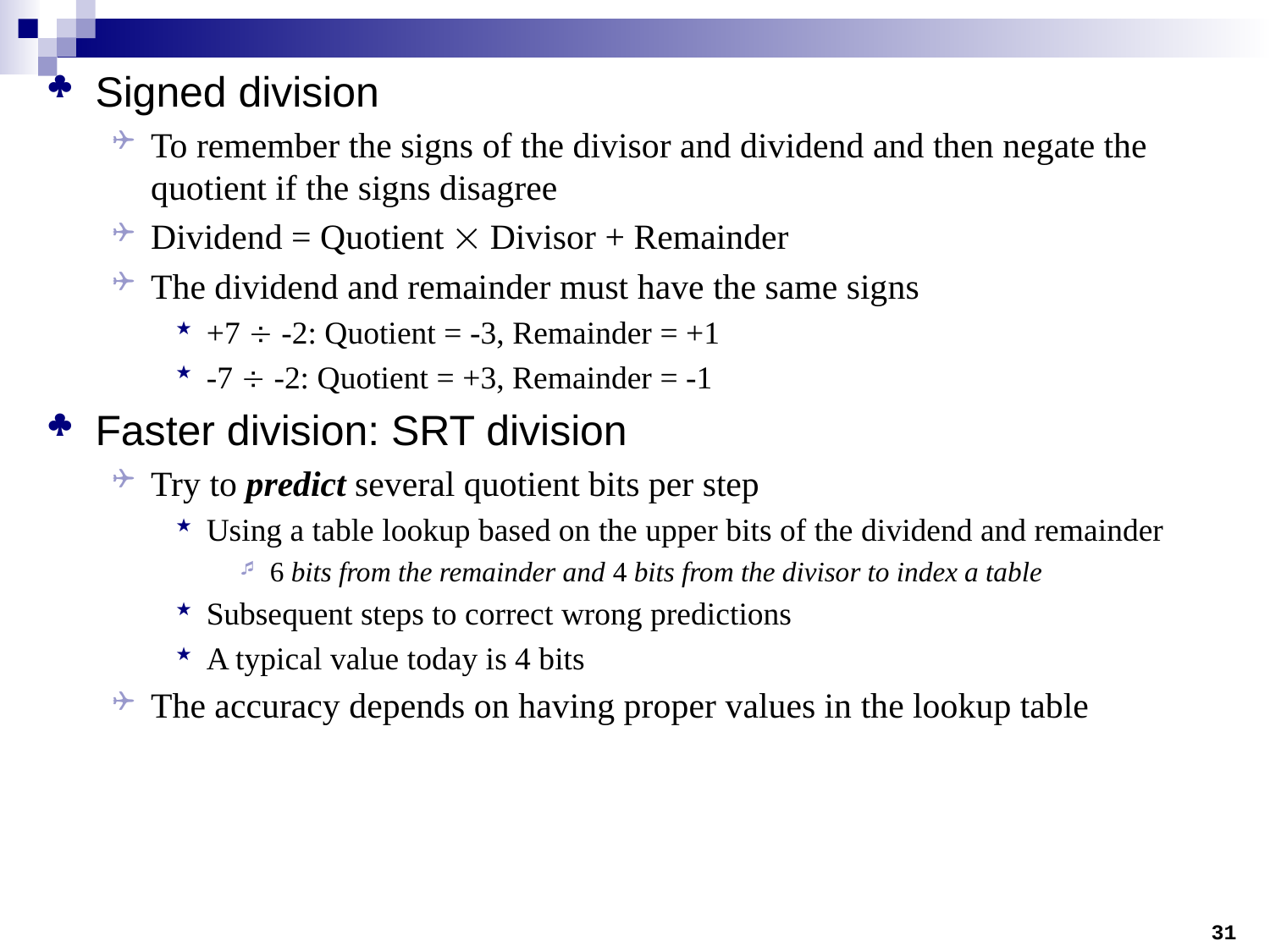

Signed division
To remember the signs of the divisor and dividend and then negate the quotient if the signs disagree
Dividend = Quotient × Divisor + Remainder
The dividend and remainder must have the same signs
+7 ÷ -2: Quotient = -3, Remainder = +1
-7 ÷ -2: Quotient = +3, Remainder = -1
Faster division: SRT division
Try to predict several quotient bits per step
Using a table lookup based on the upper bits of the dividend and remainder
6 bits from the remainder and 4 bits from the divisor to index a table
Subsequent steps to correct wrong predictions
A typical value today is 4 bits
The accuracy depends on having proper values in the lookup table
31